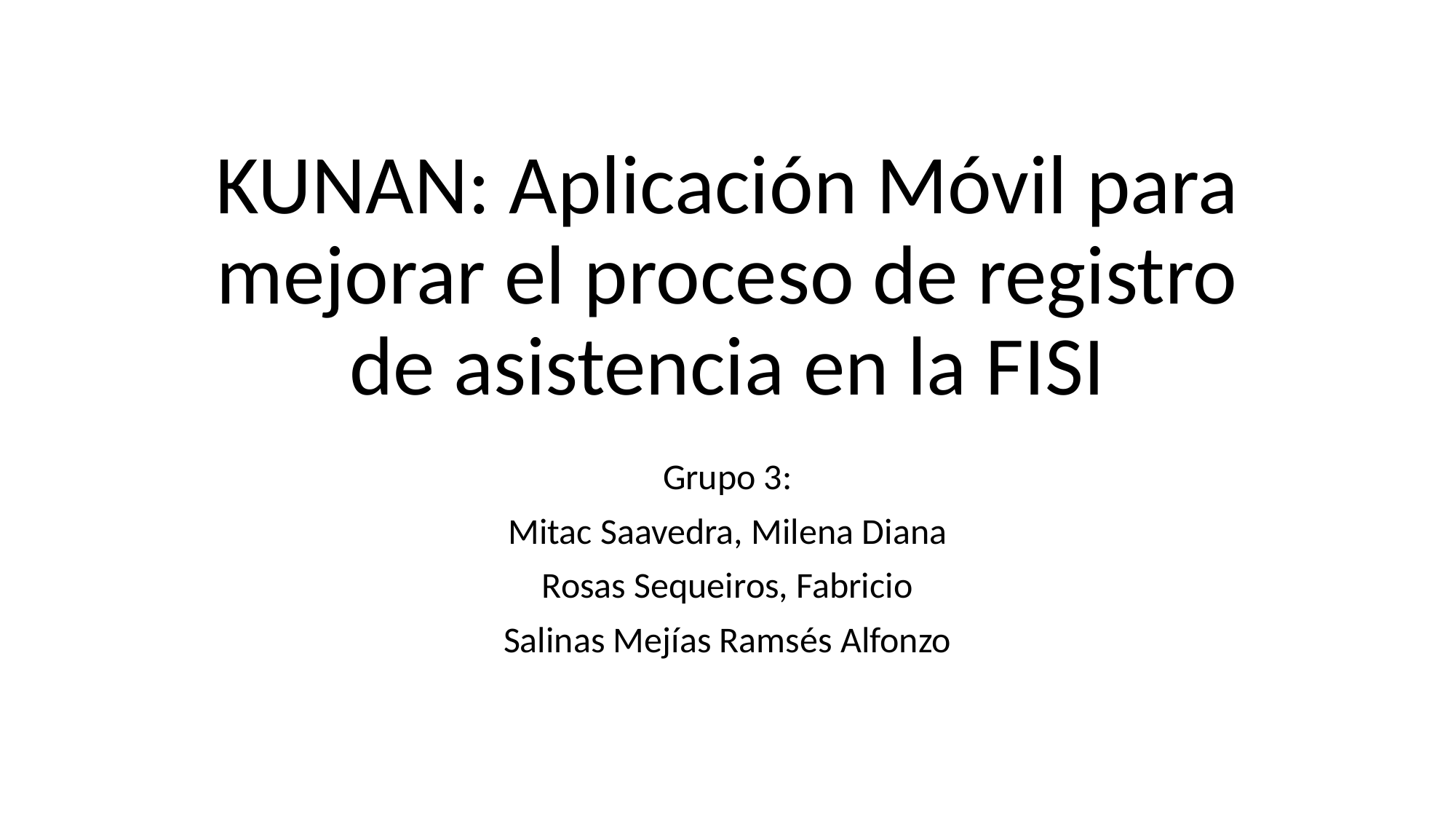

# KUNAN: Aplicación Móvil para mejorar el proceso de registro de asistencia en la FISI
Grupo 3:
Mitac Saavedra, Milena Diana
Rosas Sequeiros, Fabricio
Salinas Mejías Ramsés Alfonzo